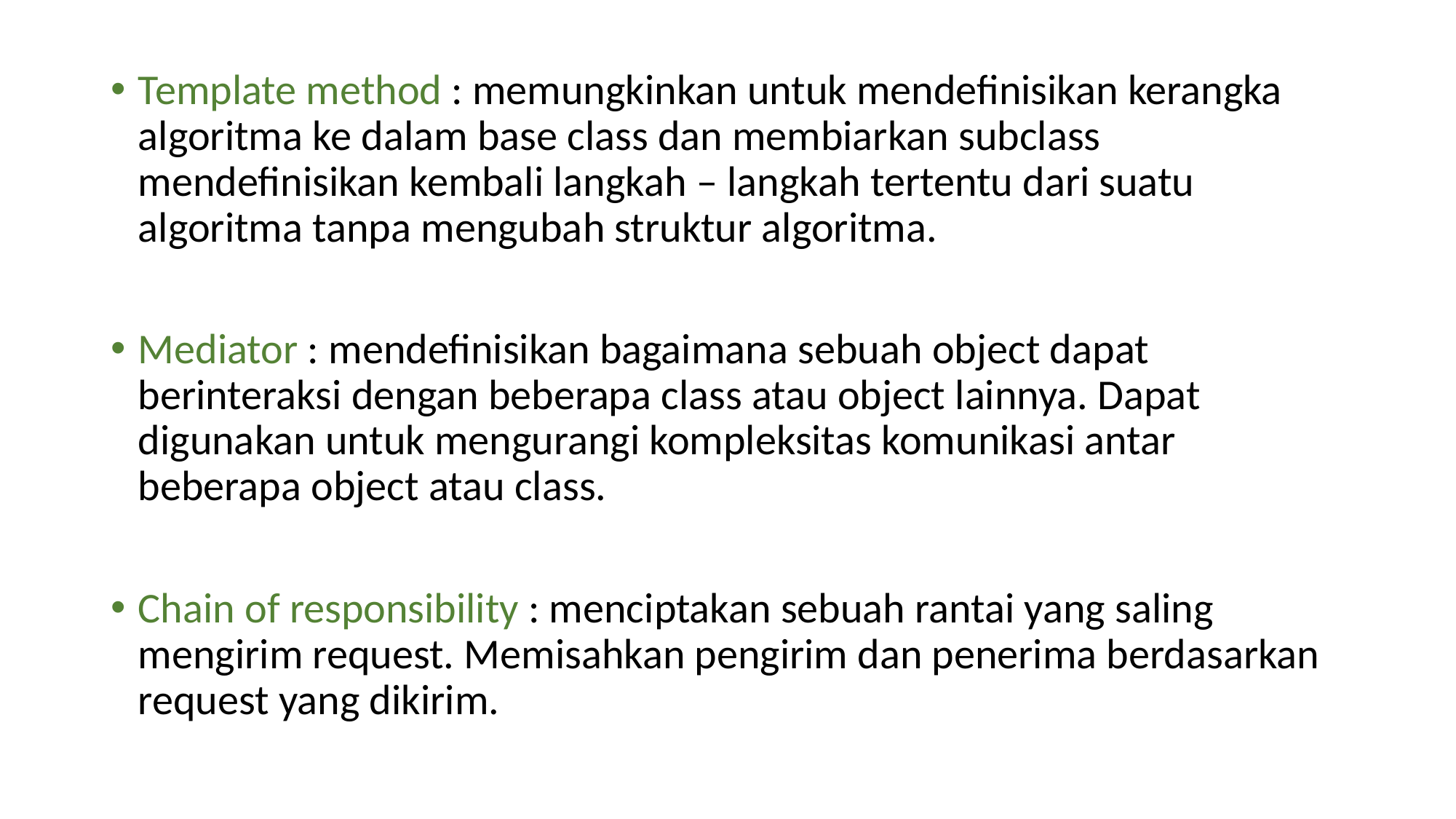

Template method : memungkinkan untuk mendefinisikan kerangka algoritma ke dalam base class dan membiarkan subclass mendefinisikan kembali langkah – langkah tertentu dari suatu algoritma tanpa mengubah struktur algoritma.

Mediator : mendefinisikan bagaimana sebuah object dapat berinteraksi dengan beberapa class atau object lainnya. Dapat digunakan untuk mengurangi kompleksitas komunikasi antar beberapa object atau class.

Chain of responsibility : menciptakan sebuah rantai yang saling mengirim request. Memisahkan pengirim dan penerima berdasarkan request yang dikirim.